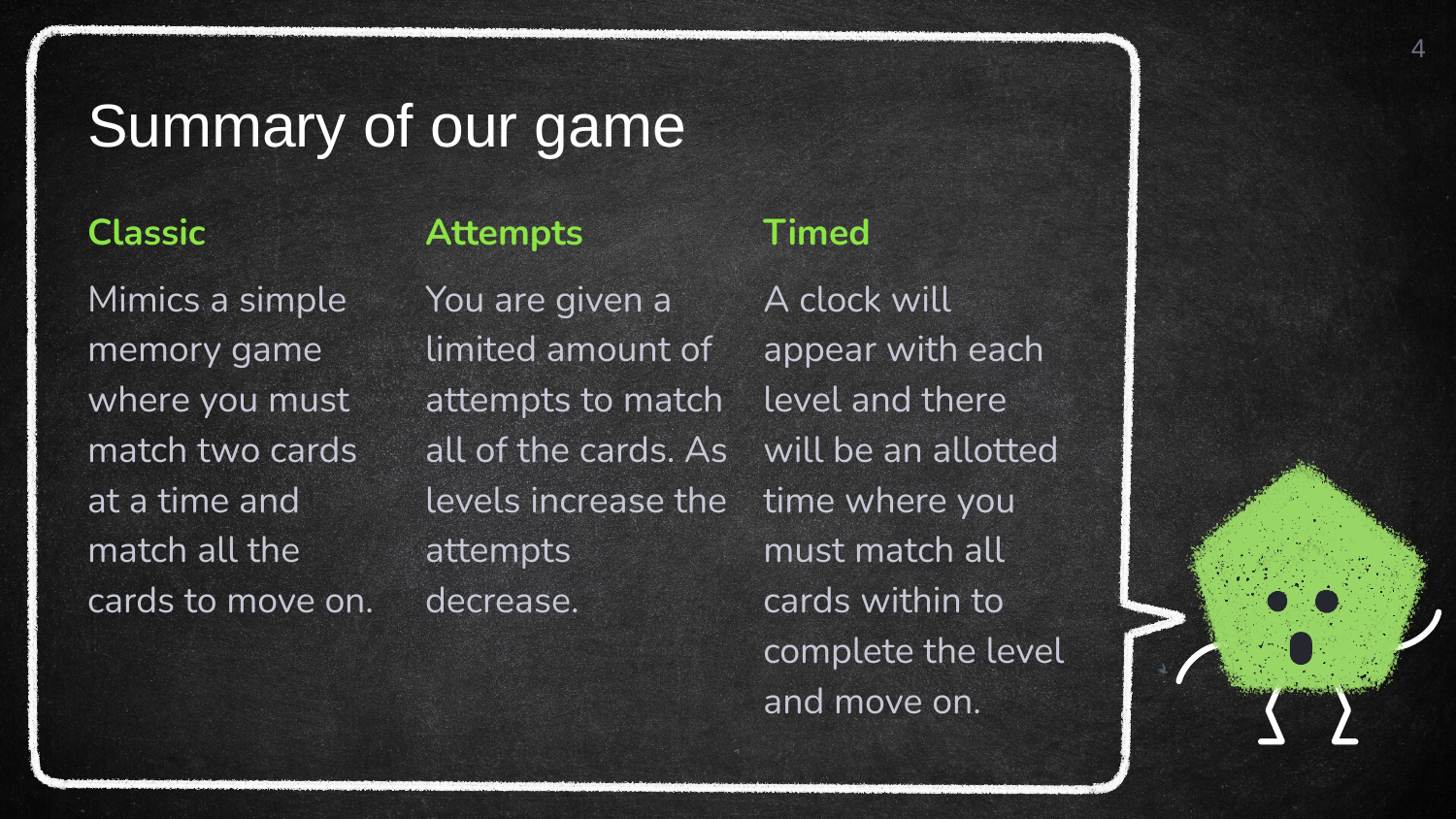

4
# Summary of our game
Classic
Mimics a simple memory game where you must match two cards at a time and match all the cards to move on.
Attempts
You are given a limited amount of attempts to match all of the cards. As levels increase the attempts decrease.
Timed
A clock will appear with each level and there will be an allotted time where you must match all cards within to complete the level and move on.